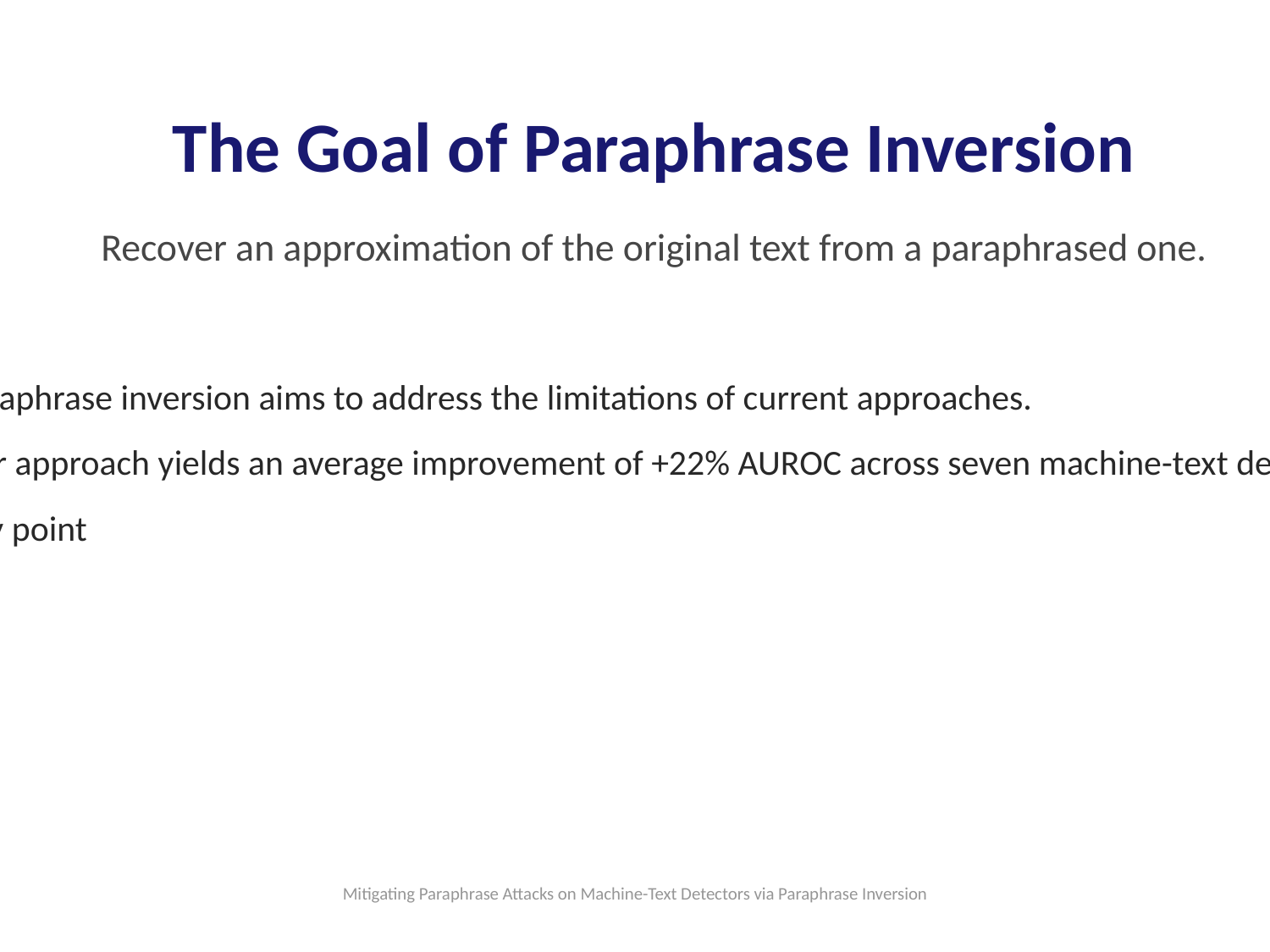

The Goal of Paraphrase Inversion
Recover an approximation of the original text from a paraphrased one.
• Paraphrase inversion aims to address the limitations of current approaches.
• Our approach yields an average improvement of +22% AUROC across seven machine-text detectors.
• Key point
Mitigating Paraphrase Attacks on Machine-Text Detectors via Paraphrase Inversion